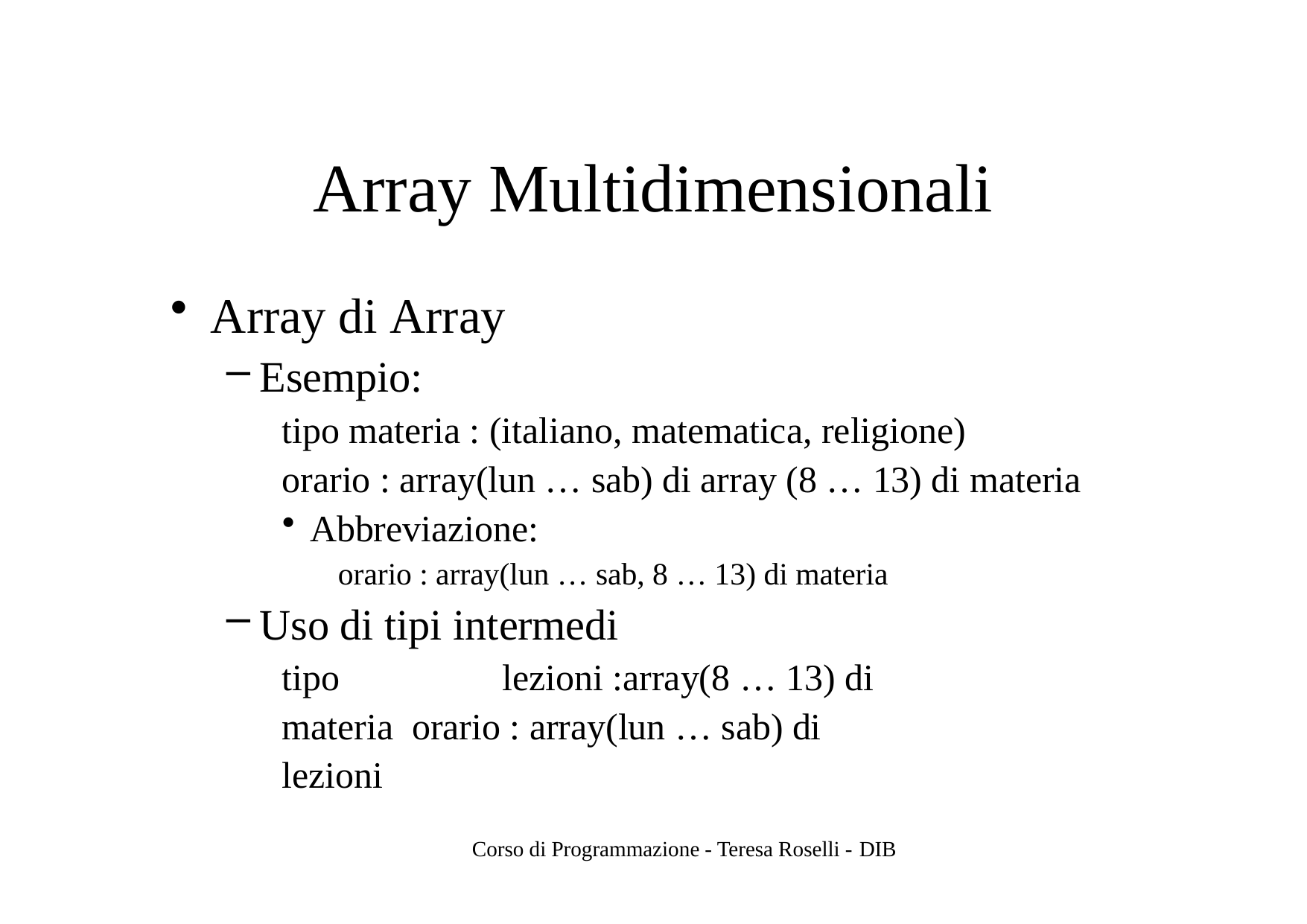

# Array Multidimensionali
Array di Array
Esempio:
tipo materia : (italiano, matematica, religione)
orario : array(lun … sab) di array (8 … 13) di materia
Abbreviazione:
orario : array(lun … sab, 8 … 13) di materia
Uso di tipi intermedi
tipo	lezioni :array(8 … 13) di materia  orario : array(lun … sab) di lezioni
Corso di Programmazione - Teresa Roselli - DIB